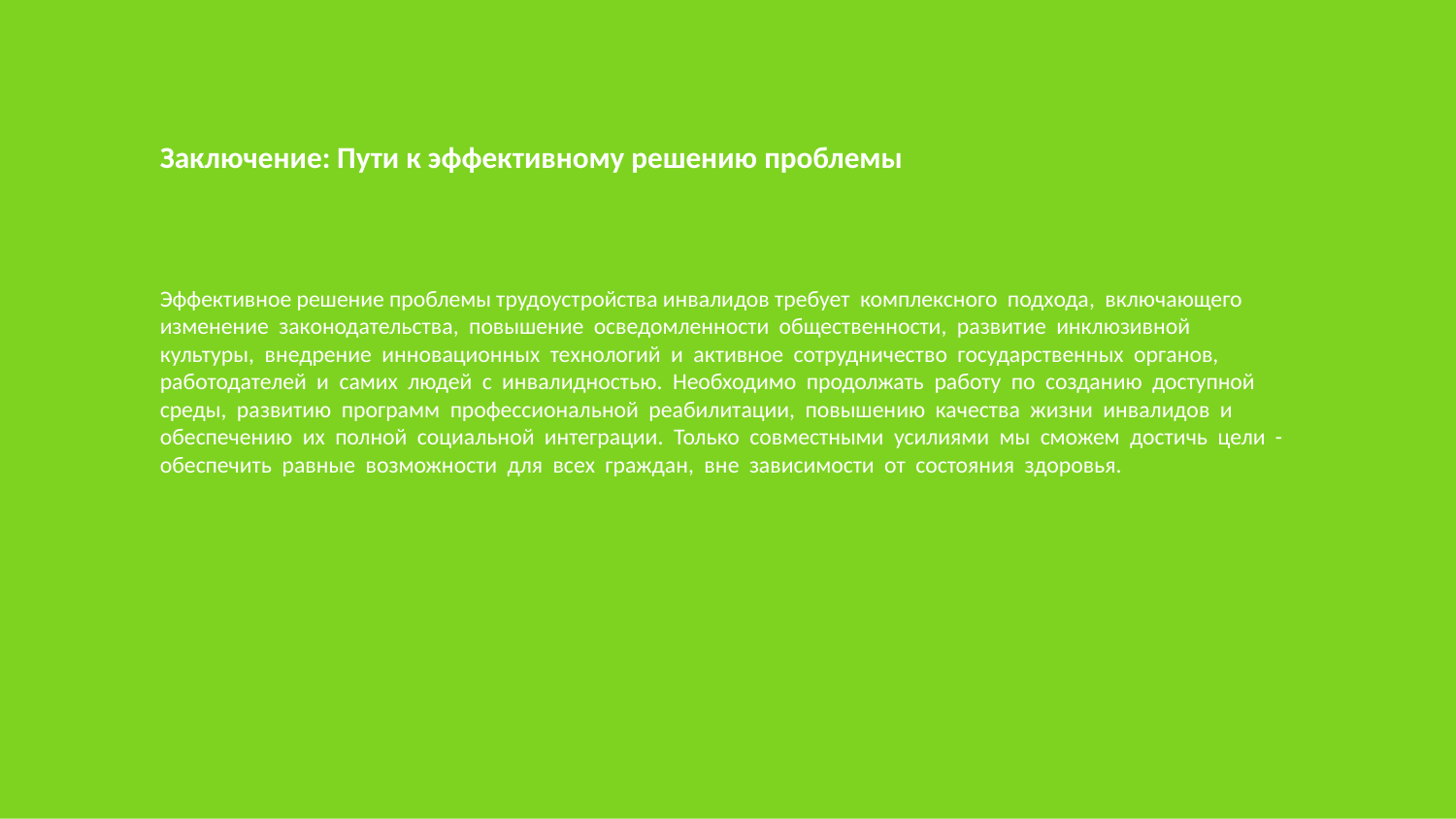

Заключение: Пути к эффективному решению проблемы
Эффективное решение проблемы трудоустройства инвалидов требует  комплексного  подхода,  включающего  изменение  законодательства,  повышение  осведомленности  общественности,  развитие  инклюзивной  культуры,  внедрение  инновационных  технологий  и  активное  сотрудничество  государственных  органов,  работодателей  и  самих  людей  с  инвалидностью.  Необходимо  продолжать  работу  по  созданию  доступной  среды,  развитию  программ  профессиональной  реабилитации,  повышению  качества  жизни  инвалидов  и  обеспечению  их  полной  социальной  интеграции.  Только  совместными  усилиями  мы  сможем  достичь  цели  -  обеспечить  равные  возможности  для  всех  граждан,  вне  зависимости  от  состояния  здоровья.